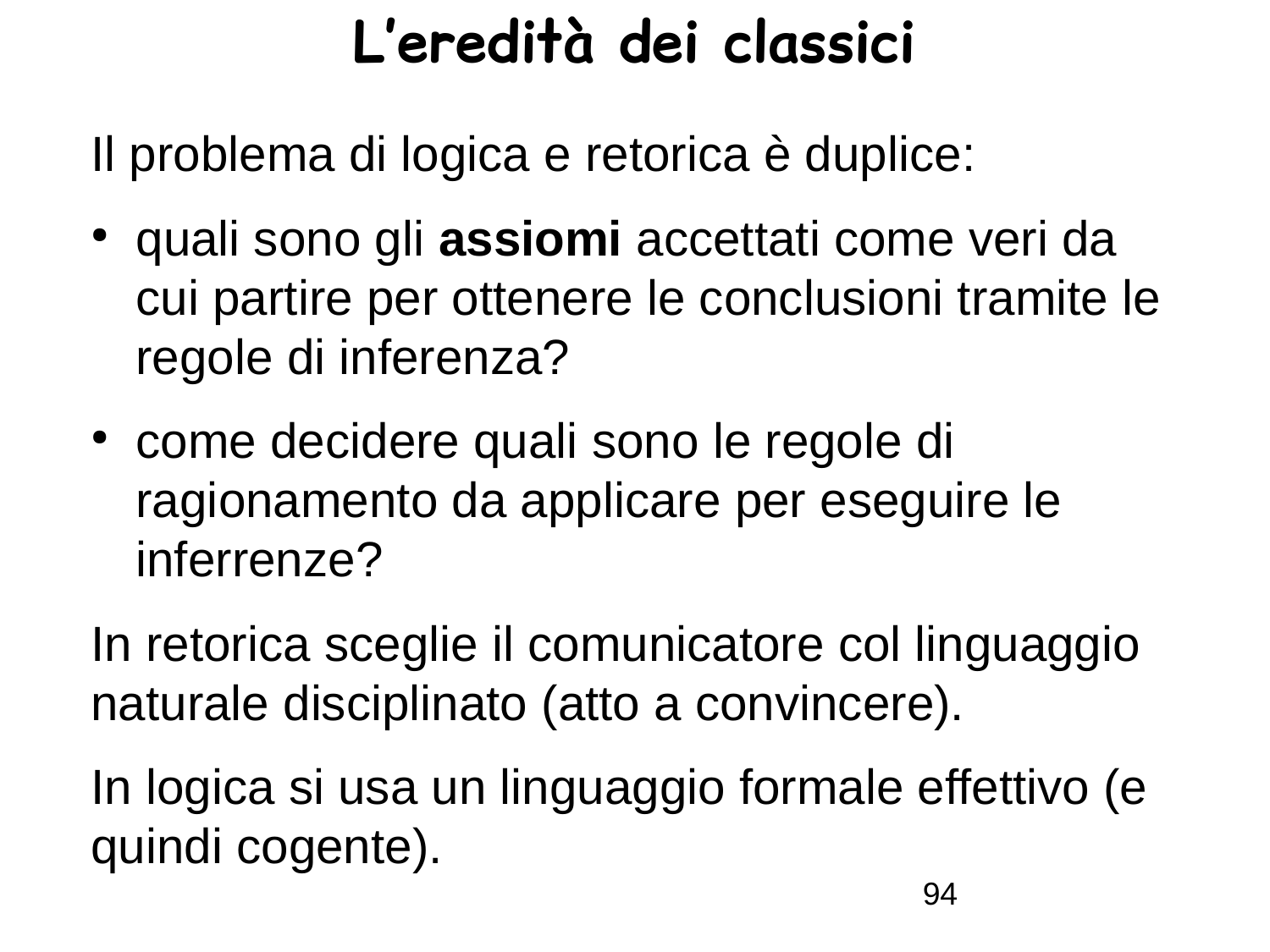

# L’eredità dei classici
Il problema di logica e retorica è duplice:
quali sono gli assiomi accettati come veri da cui partire per ottenere le conclusioni tramite le regole di inferenza?
come decidere quali sono le regole di ragionamento da applicare per eseguire le inferrenze?
In retorica sceglie il comunicatore col linguaggio naturale disciplinato (atto a convincere).
In logica si usa un linguaggio formale effettivo (e quindi cogente).
94